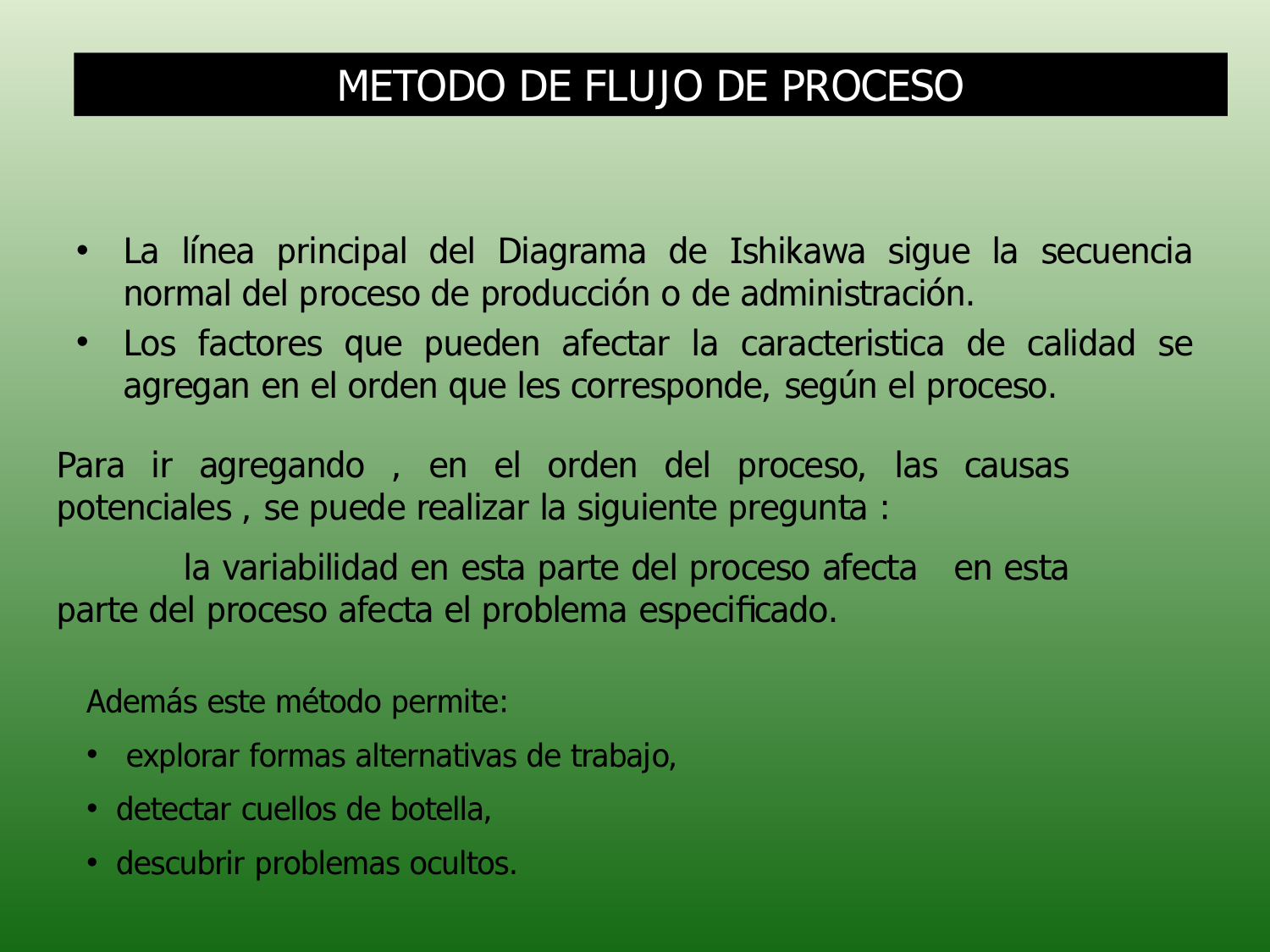

METODO DE FLUJO DE PROCESO
La línea principal del Diagrama de Ishikawa sigue la secuencia normal del proceso de producción o de administración.
Los factores que pueden afectar la caracteristica de calidad se agregan en el orden que les corresponde, según el proceso.

Para ir agregando , en el orden del proceso, las causas potenciales , se puede realizar la siguiente pregunta :
	la variabilidad en esta parte del proceso afecta 	en esta parte del proceso afecta el problema especificado.
Además este método permite:
 explorar formas alternativas de trabajo,
detectar cuellos de botella,
descubrir problemas ocultos.